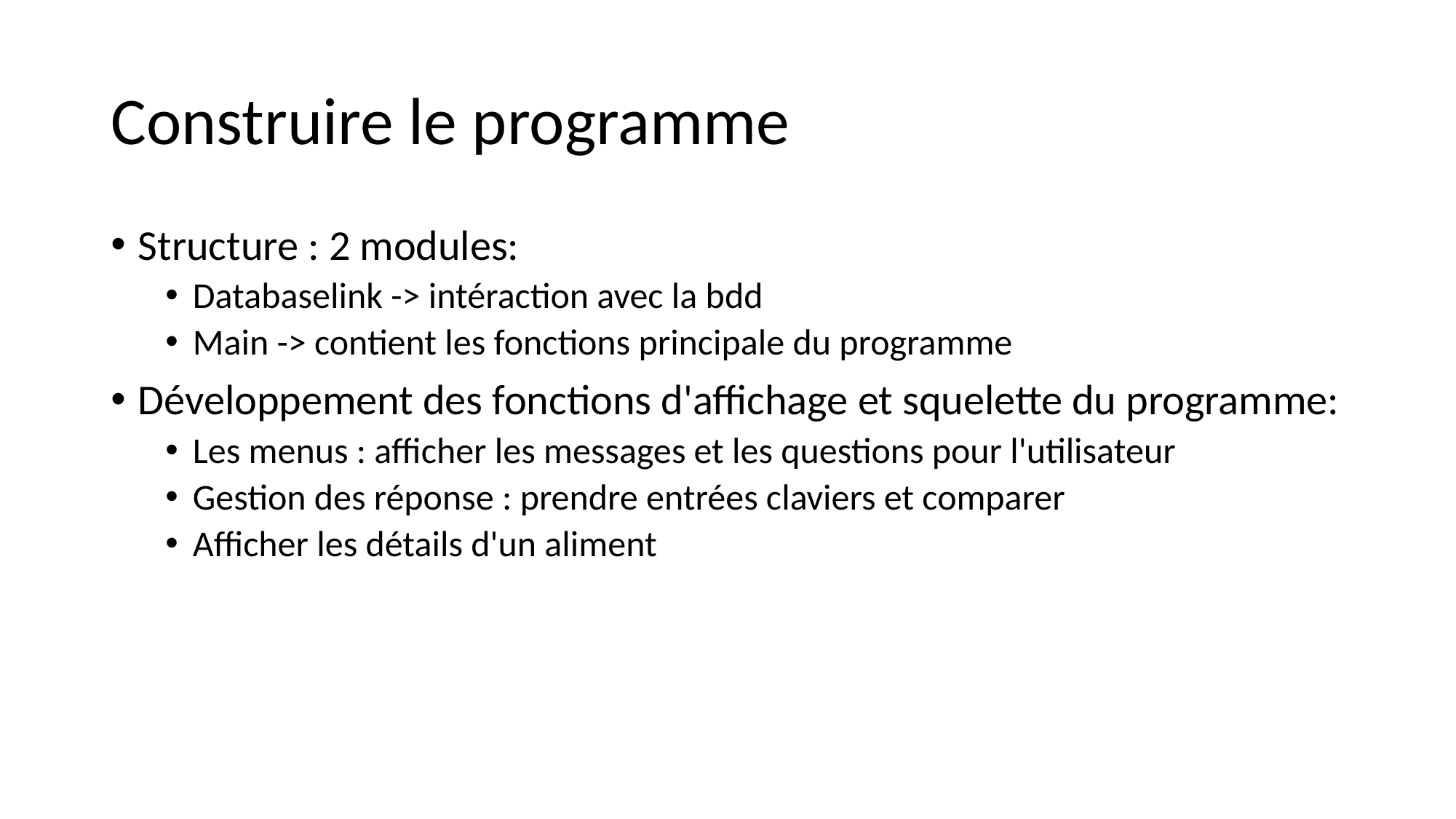

# Construire le programme
Structure : 2 modules:
Databaselink -> intéraction avec la bdd
Main -> contient les fonctions principale du programme
Développement des fonctions d'affichage et squelette du programme:
Les menus : afficher les messages et les questions pour l'utilisateur
Gestion des réponse : prendre entrées claviers et comparer
Afficher les détails d'un aliment